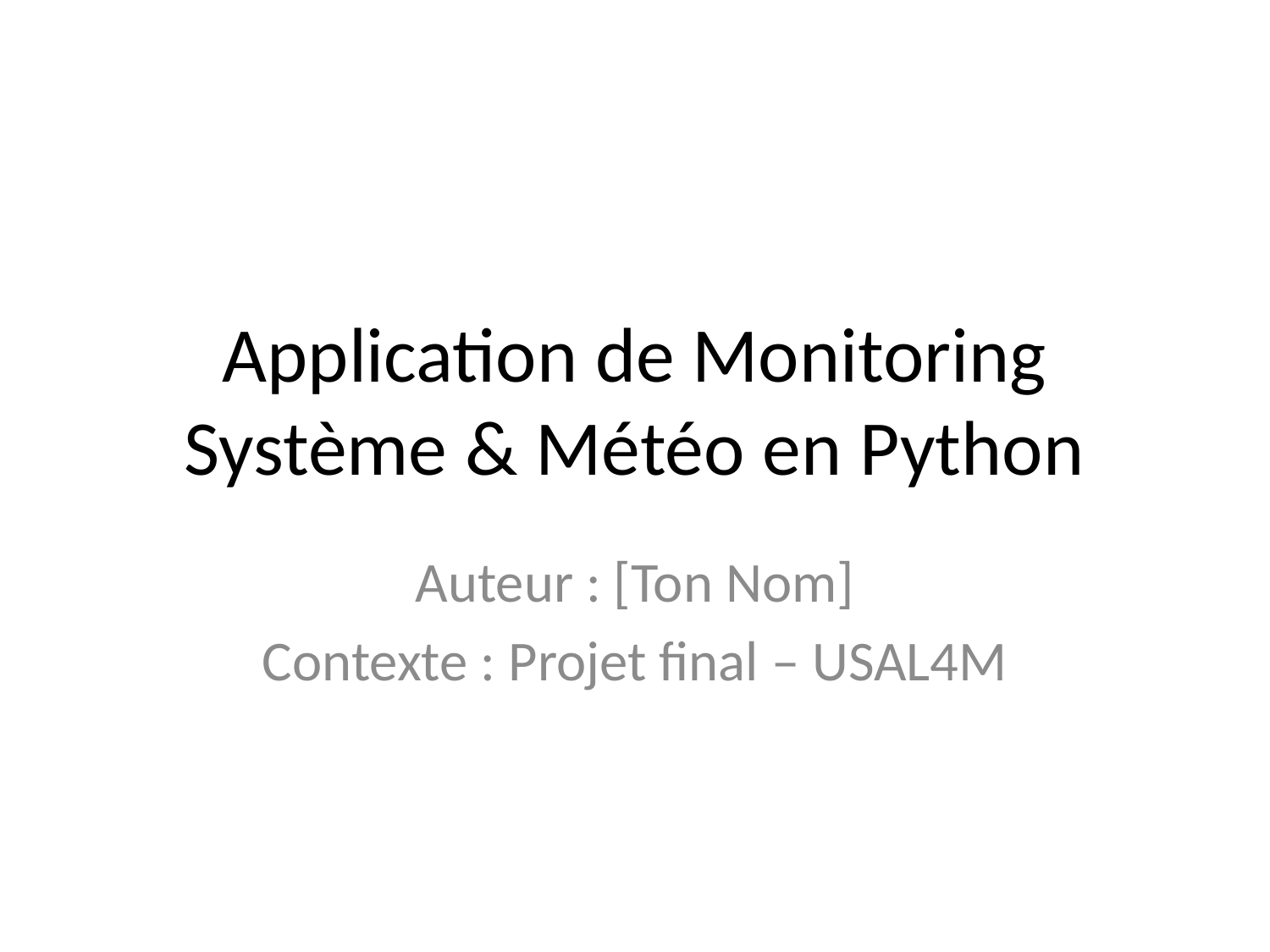

# Application de Monitoring Système & Météo en Python
Auteur : [Ton Nom]
Contexte : Projet final – USAL4M